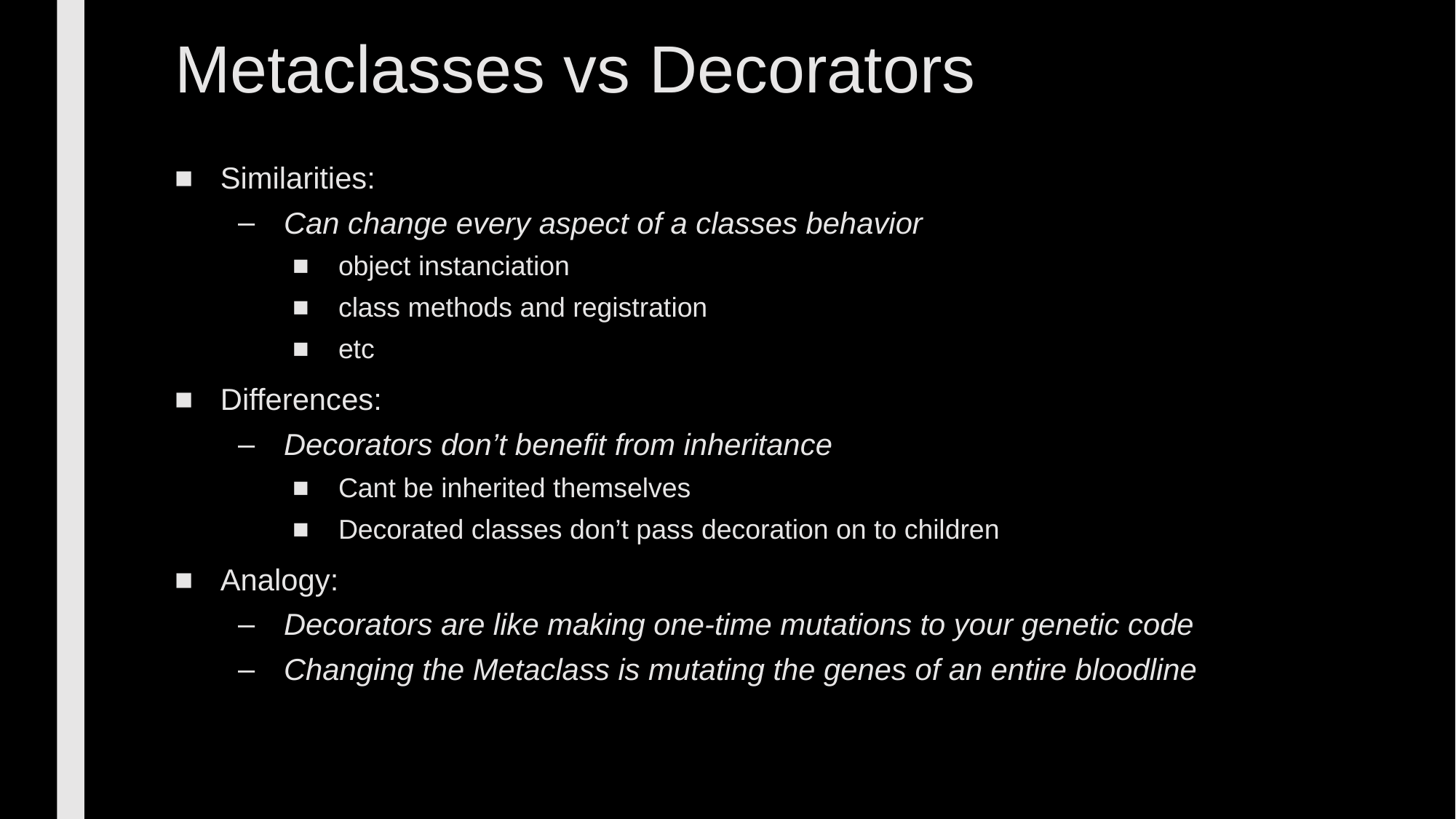

# Metaclasses vs Decorators
Similarities:
Can change every aspect of a classes behavior
object instanciation
class methods and registration
etc
Differences:
Decorators don’t benefit from inheritance
Cant be inherited themselves
Decorated classes don’t pass decoration on to children
Analogy:
Decorators are like making one-time mutations to your genetic code
Changing the Metaclass is mutating the genes of an entire bloodline